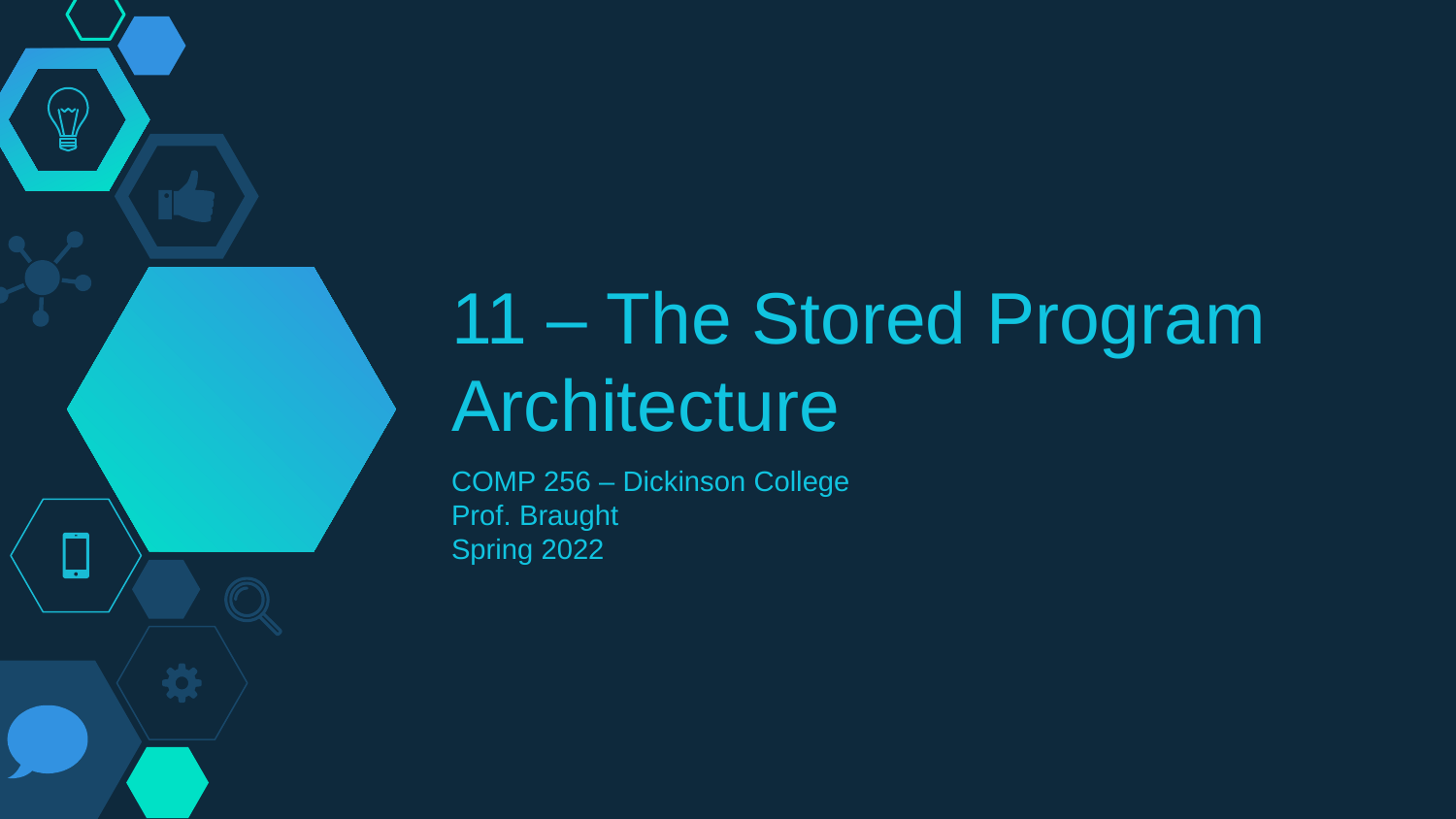

# 11 – The Stored Program Architecture
COMP 256 – Dickinson College
Prof. Braught
Spring 2022